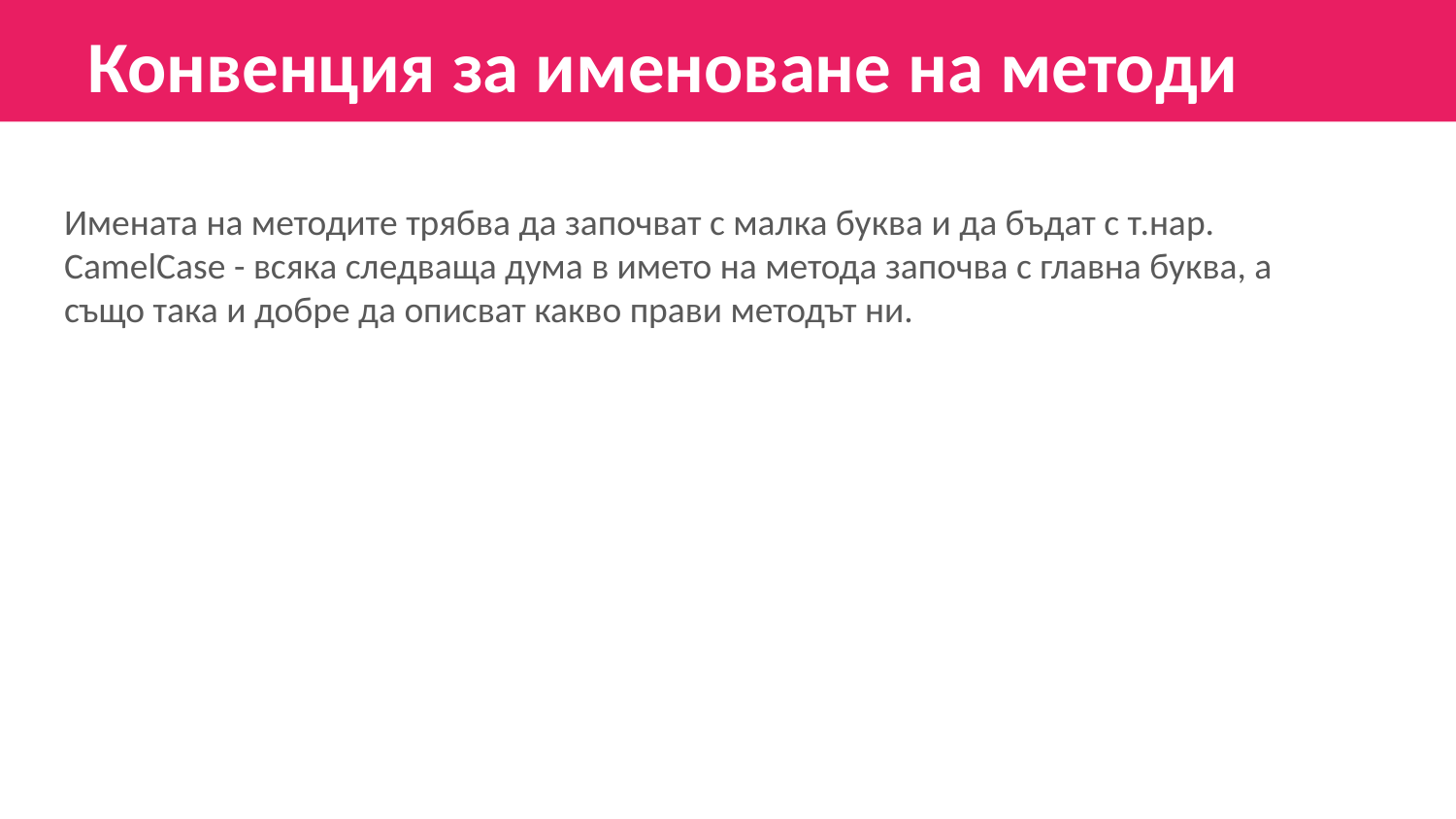

# Конвенция за именоване на методи
Имената на методите трябва да започват с малка буква и да бъдат с т.нар. CamelCase - всяка следваща дума в името на метода започва с главна буква, а също така и добре да описват какво прави методът ни.